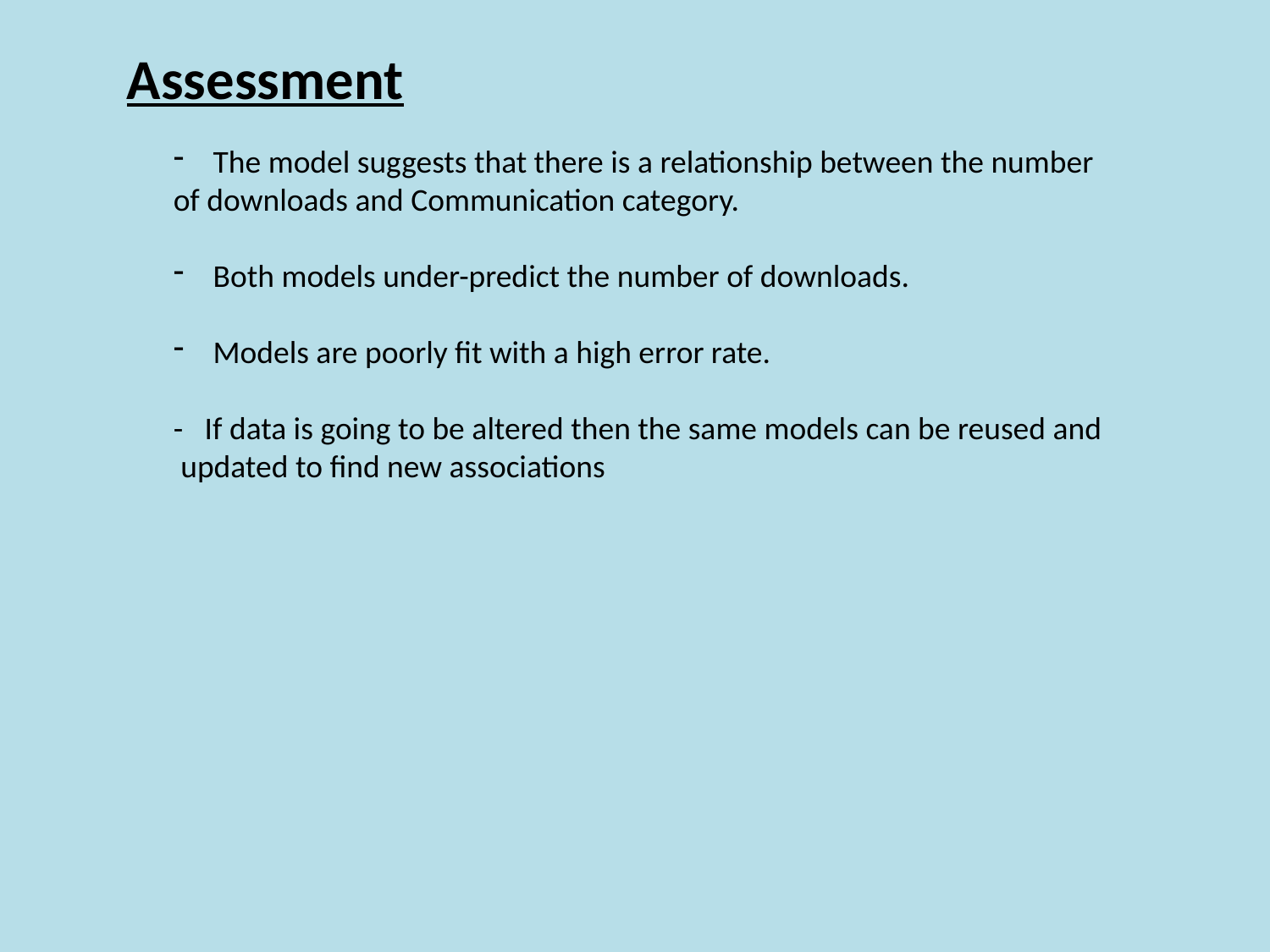

Assessment
The model suggests that there is a relationship between the number
of downloads and Communication category.

Both models under-predict the number of downloads.

Models are poorly fit with a high error rate.

-   If data is going to be altered then the same models can be reused and
 updated to find new associations